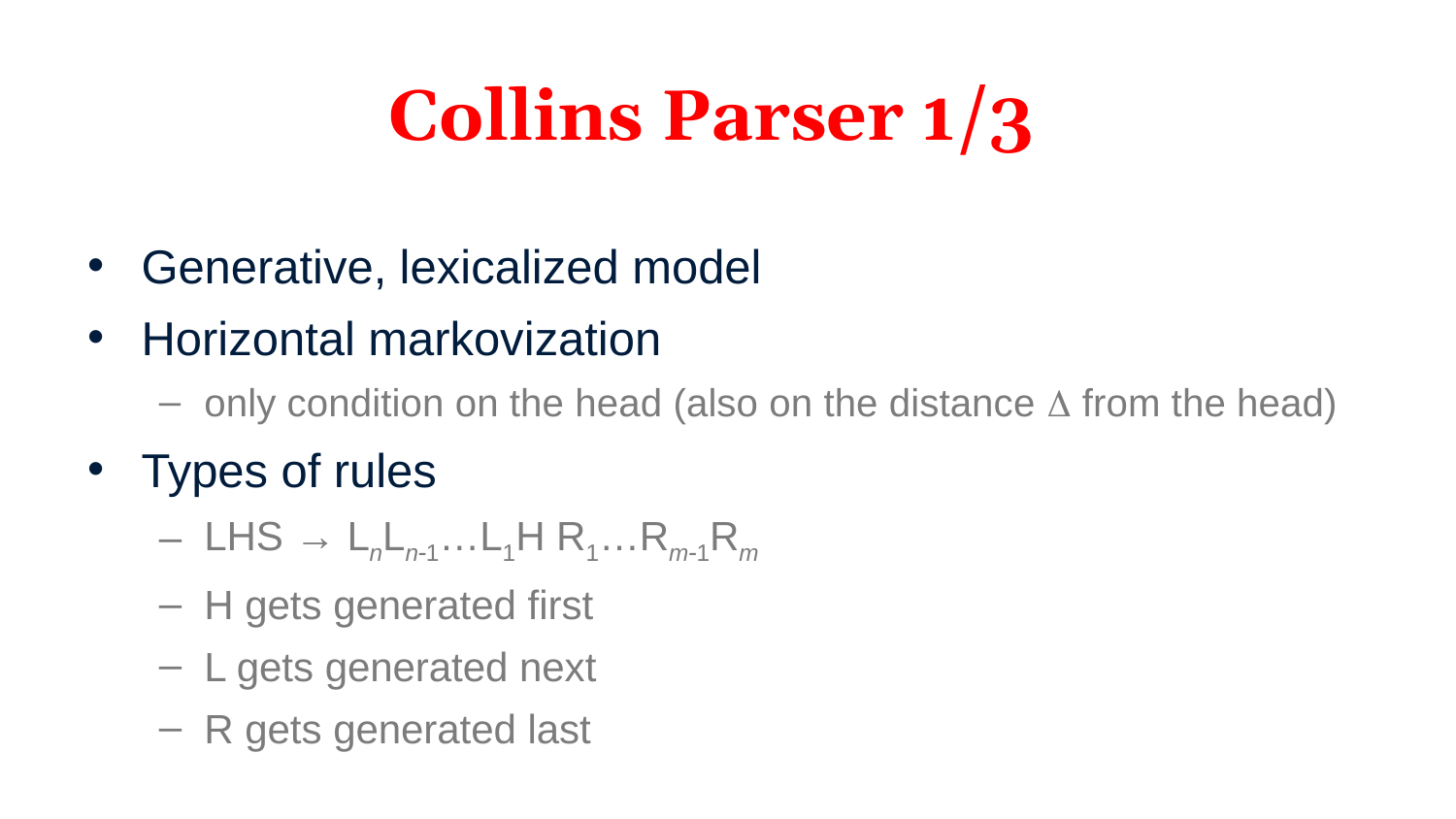

# Collins Parser 1/3
Generative, lexicalized model
Horizontal markovization
only condition on the head (also on the distance Δ from the head)
Types of rules
LHS → LnLn−1…L1H R1…Rm−1Rm
H gets generated first
L gets generated next
R gets generated last